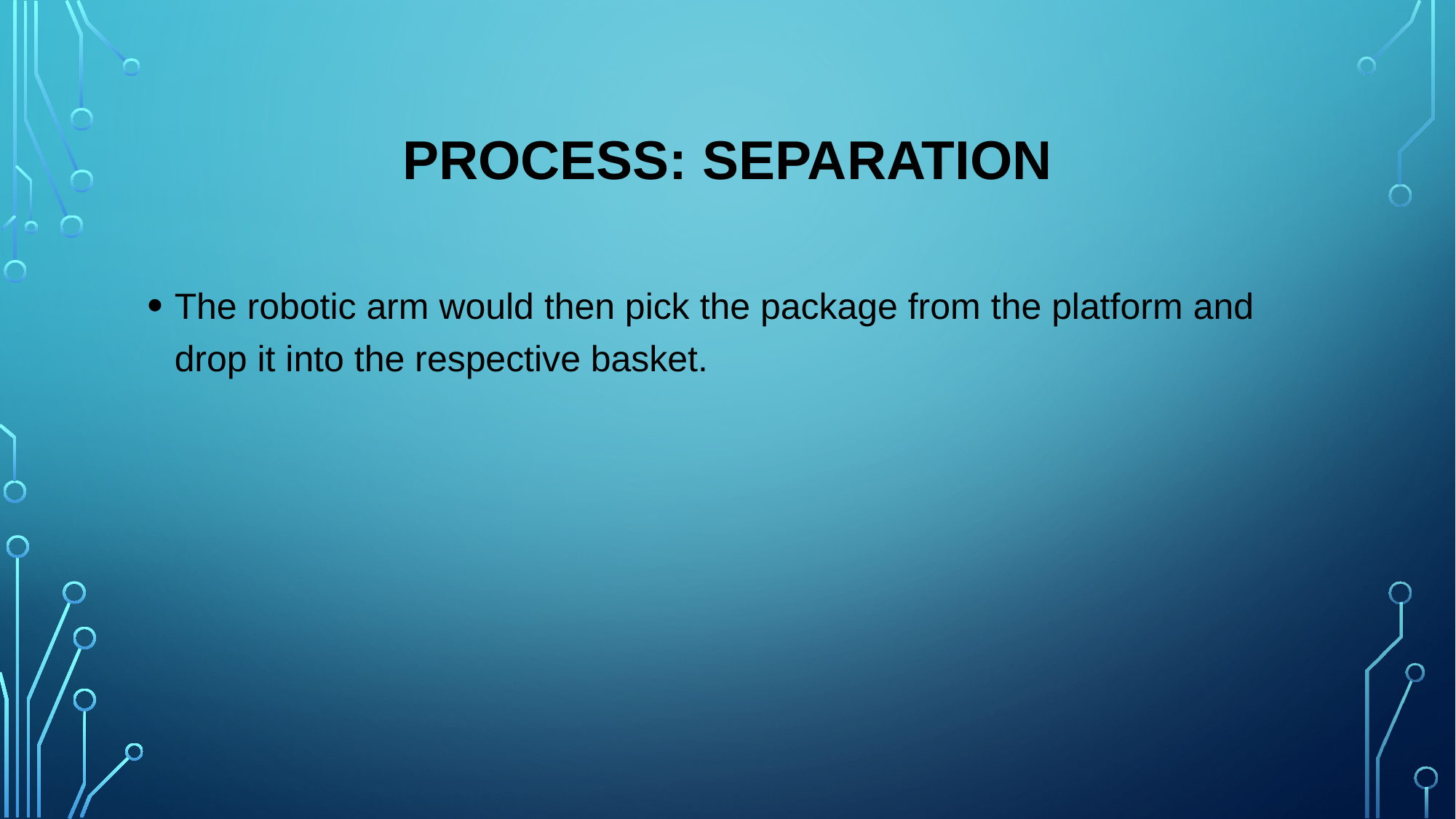

# Process: separation
The robotic arm would then pick the package from the platform and drop it into the respective basket.